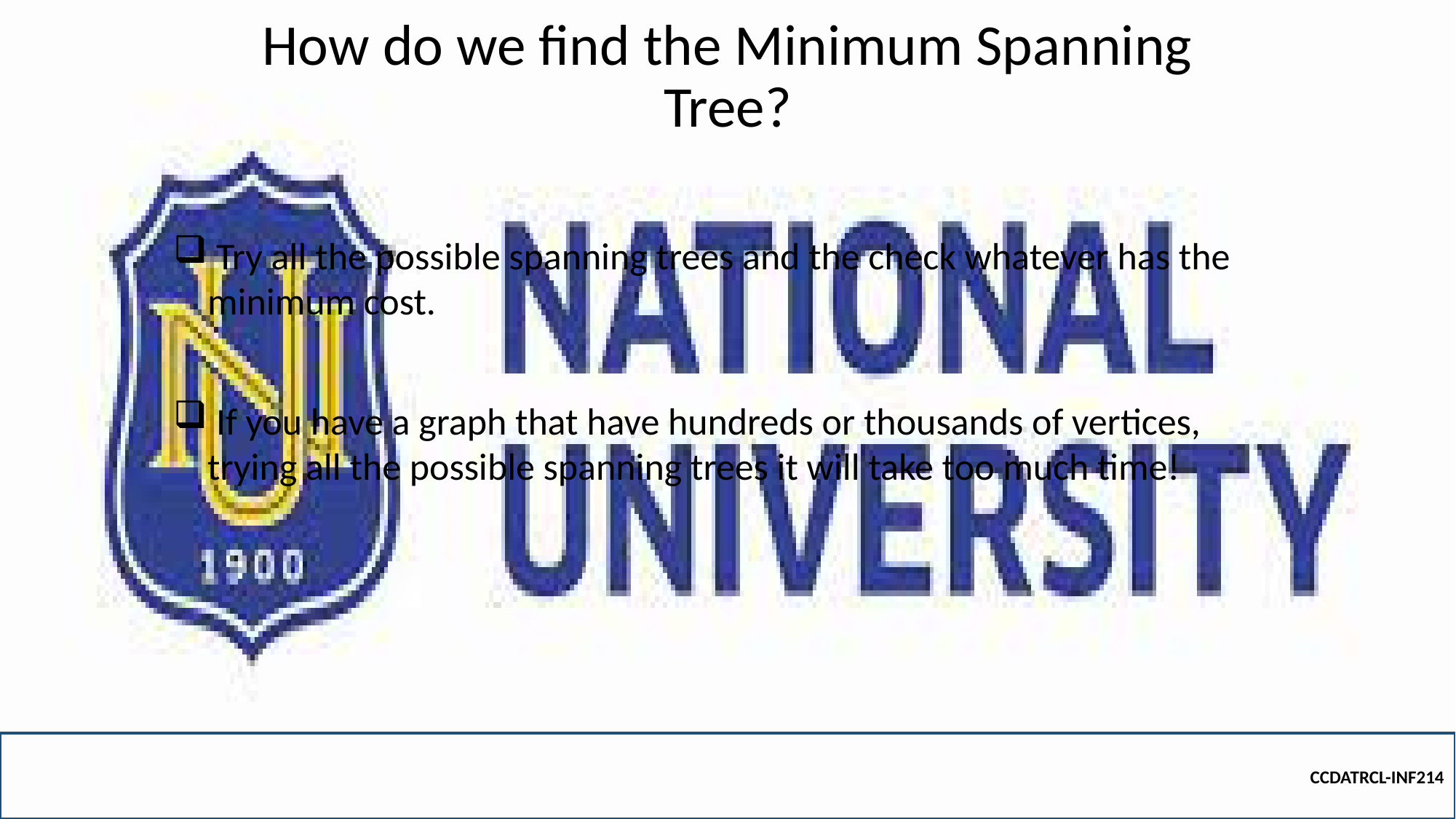

# How do we find the Minimum Spanning Tree?
 Try all the possible spanning trees and the check whatever has the minimum cost.

 If you have a graph that have hundreds or thousands of vertices, trying all the possible spanning trees it will take too much time!

CCDATRCL-INF214